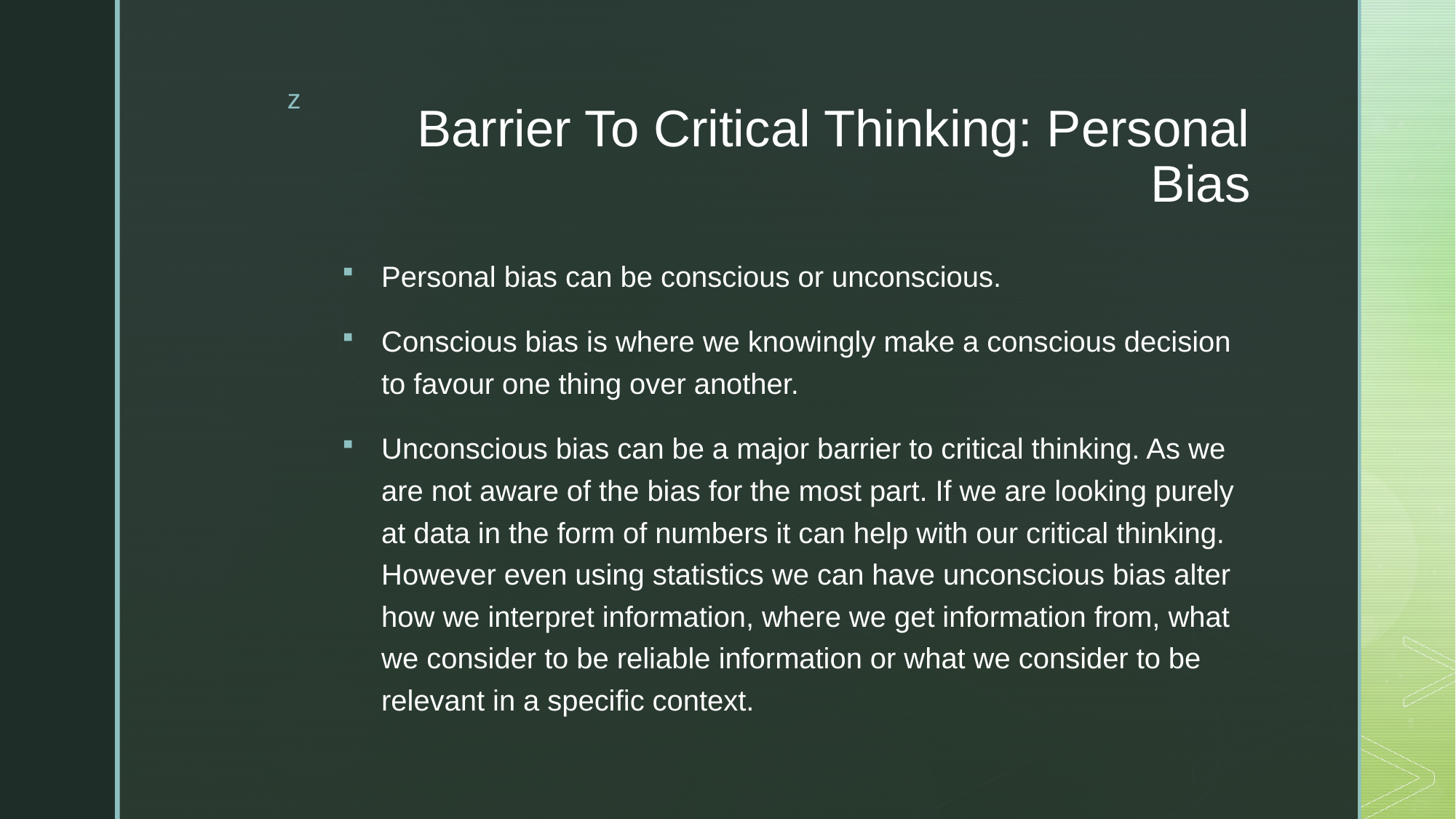

# Barrier To Critical Thinking: Personal Bias
Personal bias can be conscious or unconscious.
Conscious bias is where we knowingly make a conscious decision to favour one thing over another.
Unconscious bias can be a major barrier to critical thinking. As we are not aware of the bias for the most part. If we are looking purely at data in the form of numbers it can help with our critical thinking. However even using statistics we can have unconscious bias alter how we interpret information, where we get information from, what we consider to be reliable information or what we consider to be relevant in a specific context.